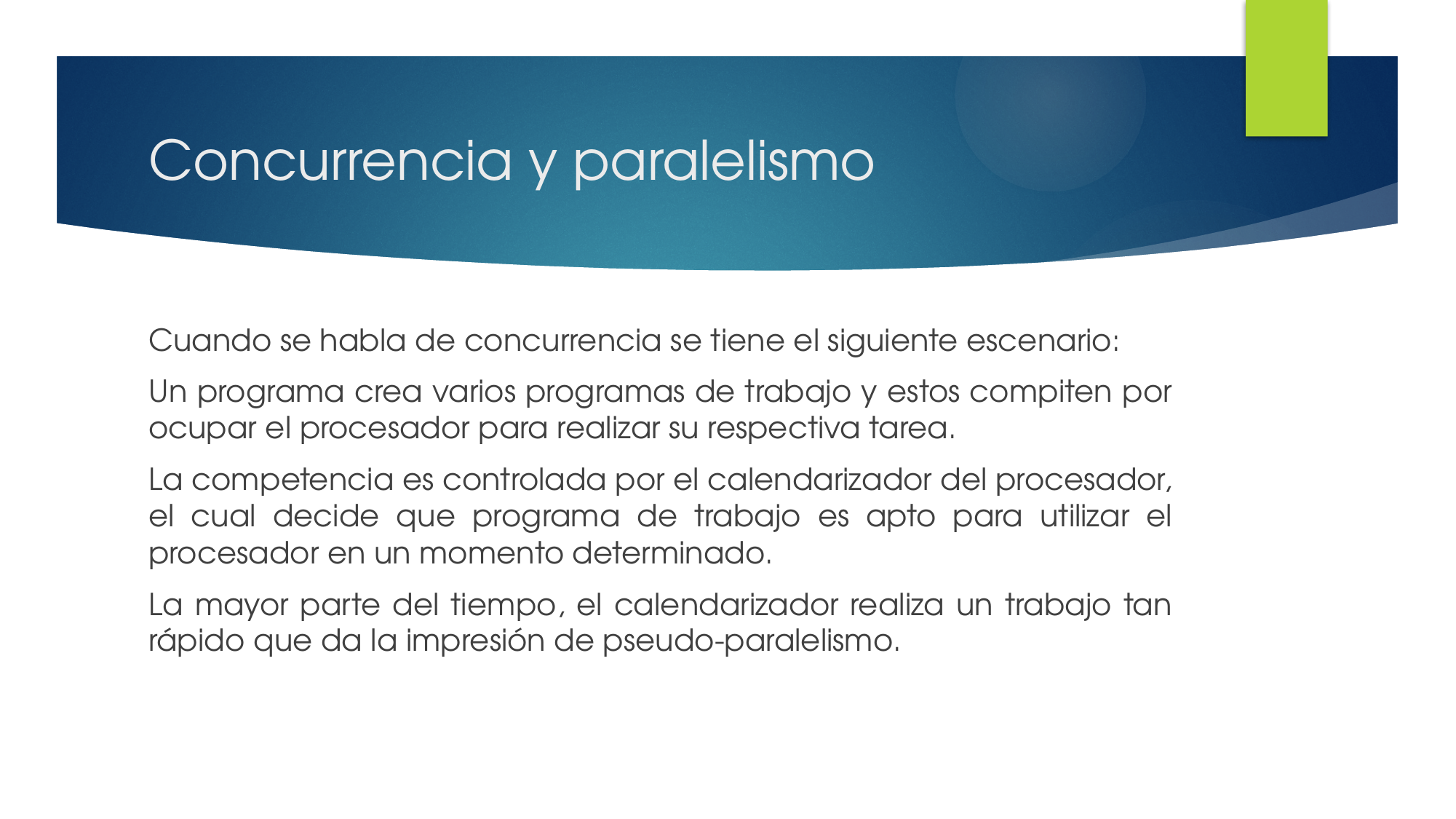

# Concurrencia y paralelismo
Cuando se habla de concurrencia se tiene el siguiente escenario:
Un programa crea varios programas de trabajo y estos compiten por ocupar el procesador para realizar su respectiva tarea.
La competencia es controlada por el calendarizador del procesador, el cual decide que programa de trabajo es apto para utilizar el procesador en un momento determinado.
La mayor parte del tiempo, el calendarizador realiza un trabajo tan rápido que da la impresión de pseudo-paralelismo.